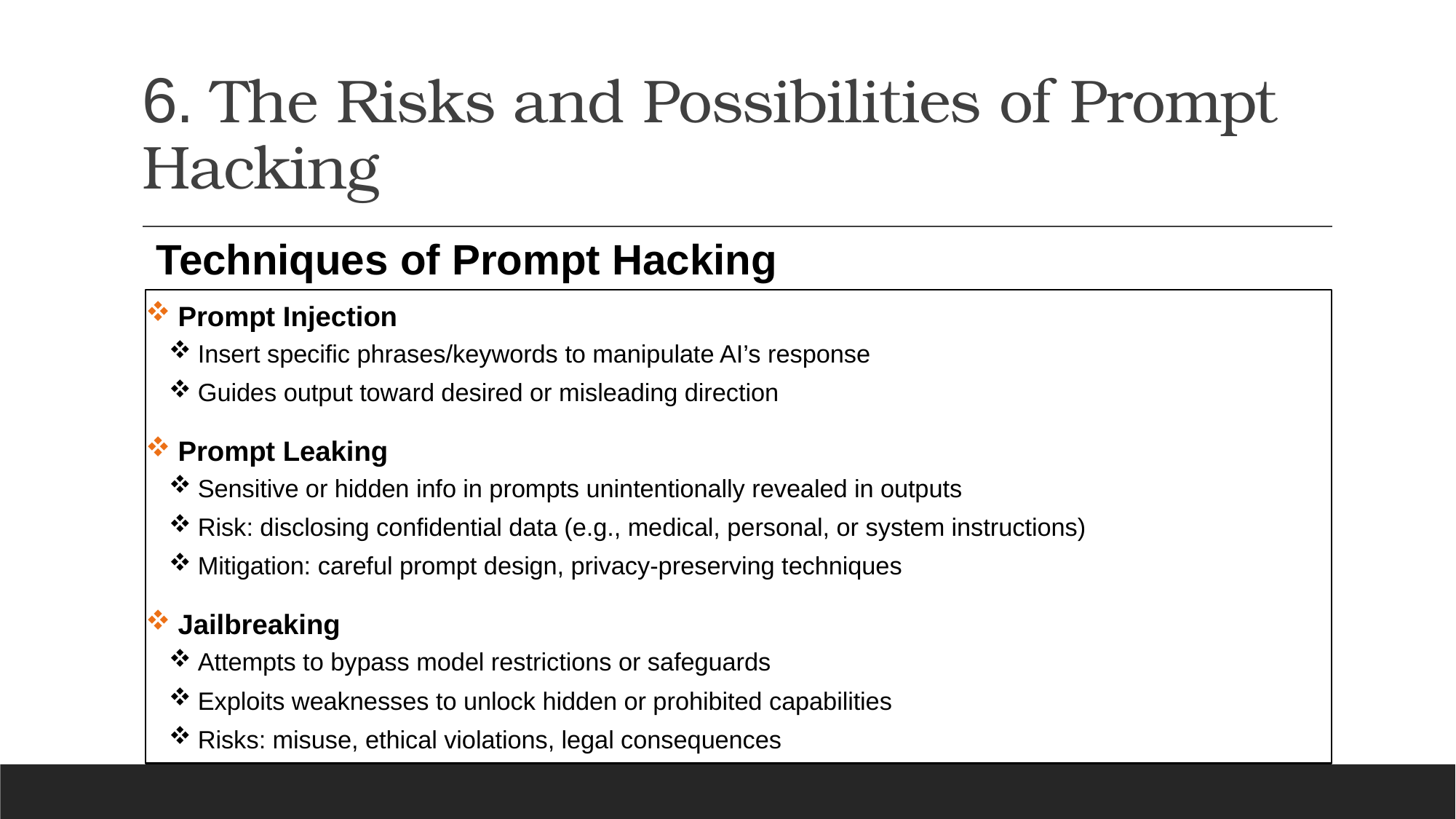

# 6. The Risks and Possibilities of Prompt Hacking
Techniques of Prompt Hacking
 Prompt Injection
 Insert specific phrases/keywords to manipulate AI’s response
 Guides output toward desired or misleading direction
 Prompt Leaking
 Sensitive or hidden info in prompts unintentionally revealed in outputs
 Risk: disclosing confidential data (e.g., medical, personal, or system instructions)
 Mitigation: careful prompt design, privacy-preserving techniques
 Jailbreaking
 Attempts to bypass model restrictions or safeguards
 Exploits weaknesses to unlock hidden or prohibited capabilities
 Risks: misuse, ethical violations, legal consequences